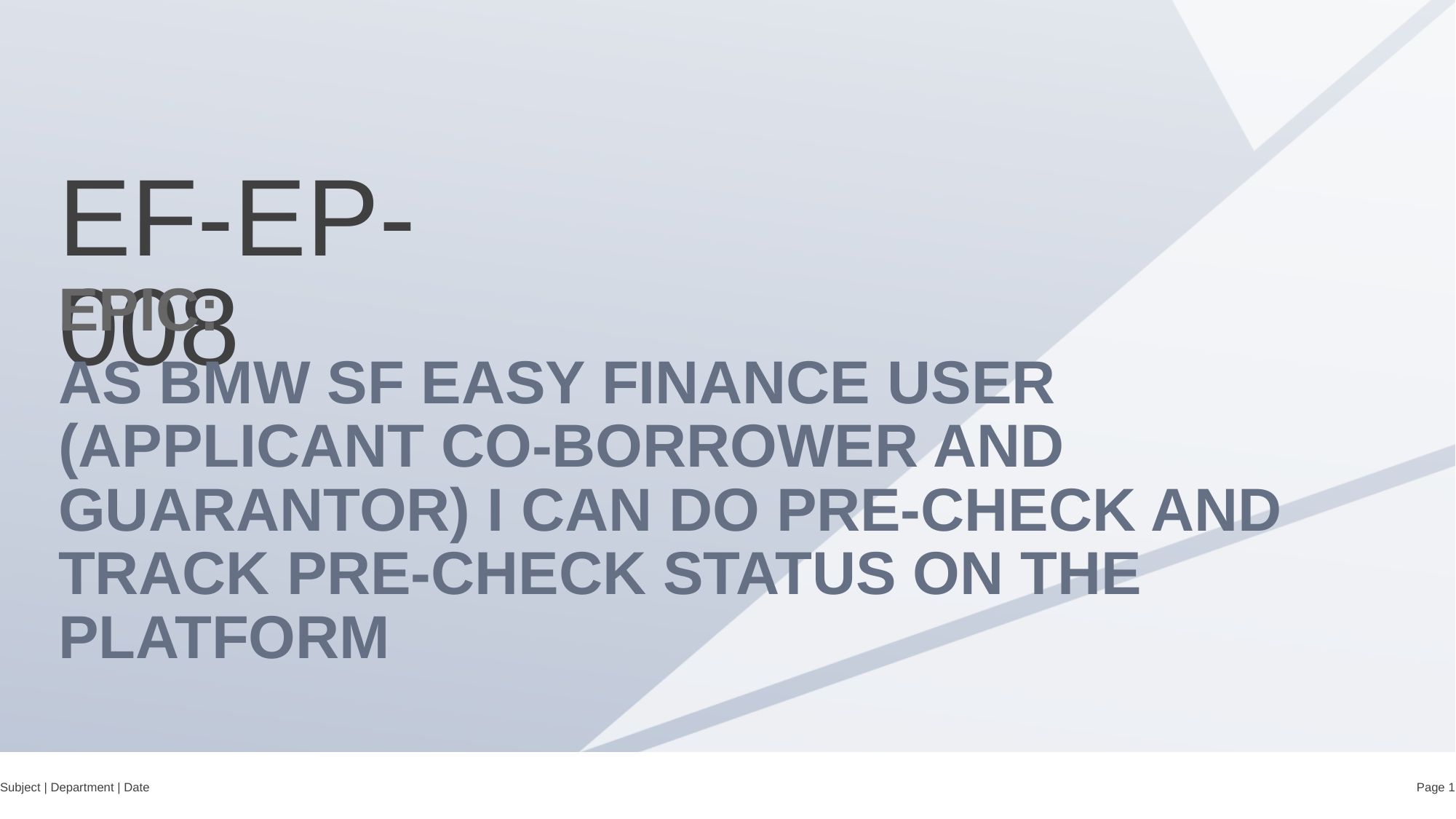

EF-EP-008

EPIC:
As BMW SF Easy Finance user (applicant Co-borrower and guarantor) I can do pre-check and track pre-check status on the platform
Subject | Department | Date
Page 1